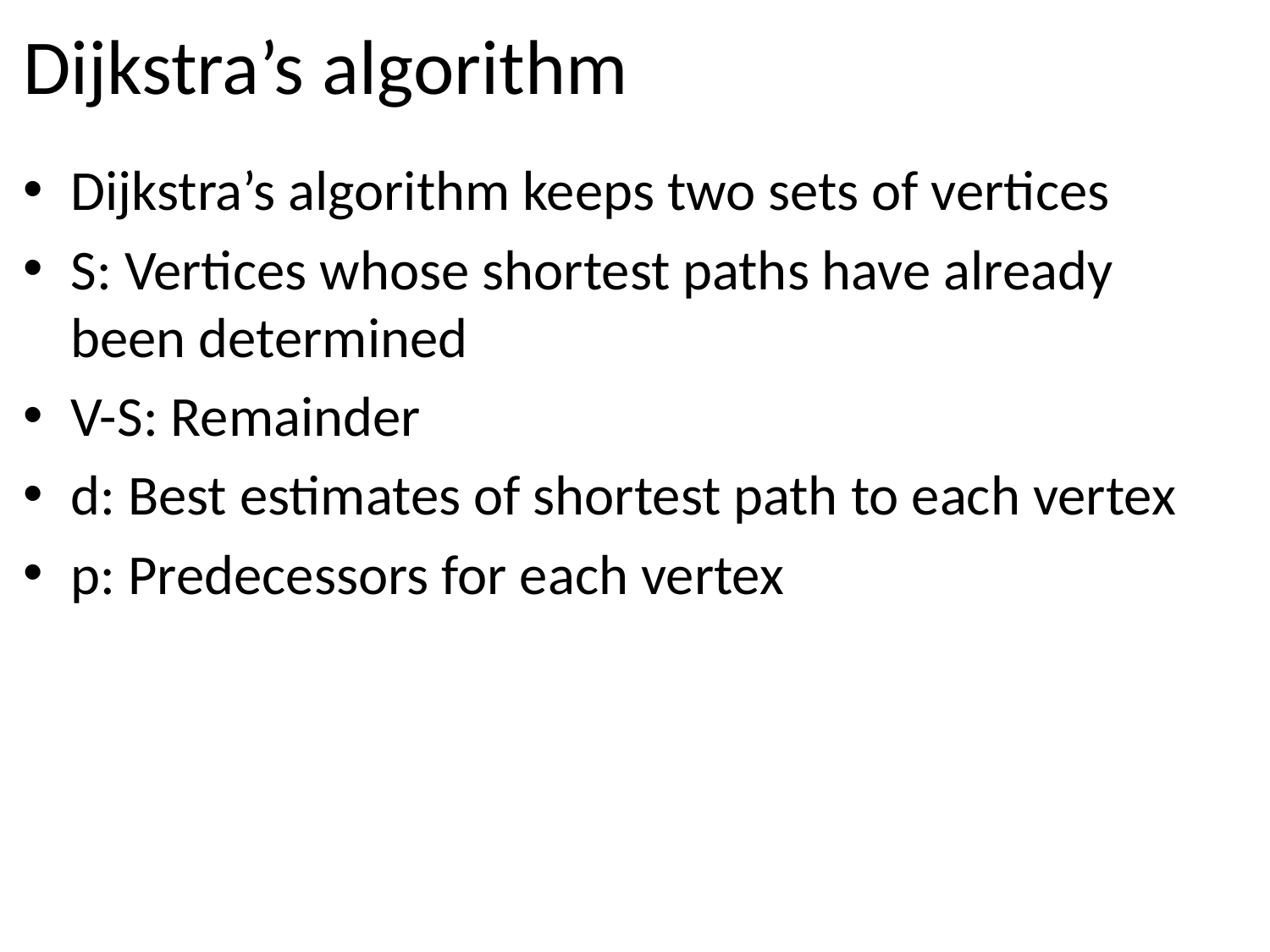

# Dijkstra’s algorithm
Dijkstra’s algorithm keeps two sets of vertices
S: Vertices whose shortest paths have already been determined
V-S: Remainder
d: Best estimates of shortest path to each vertex
p: Predecessors for each vertex